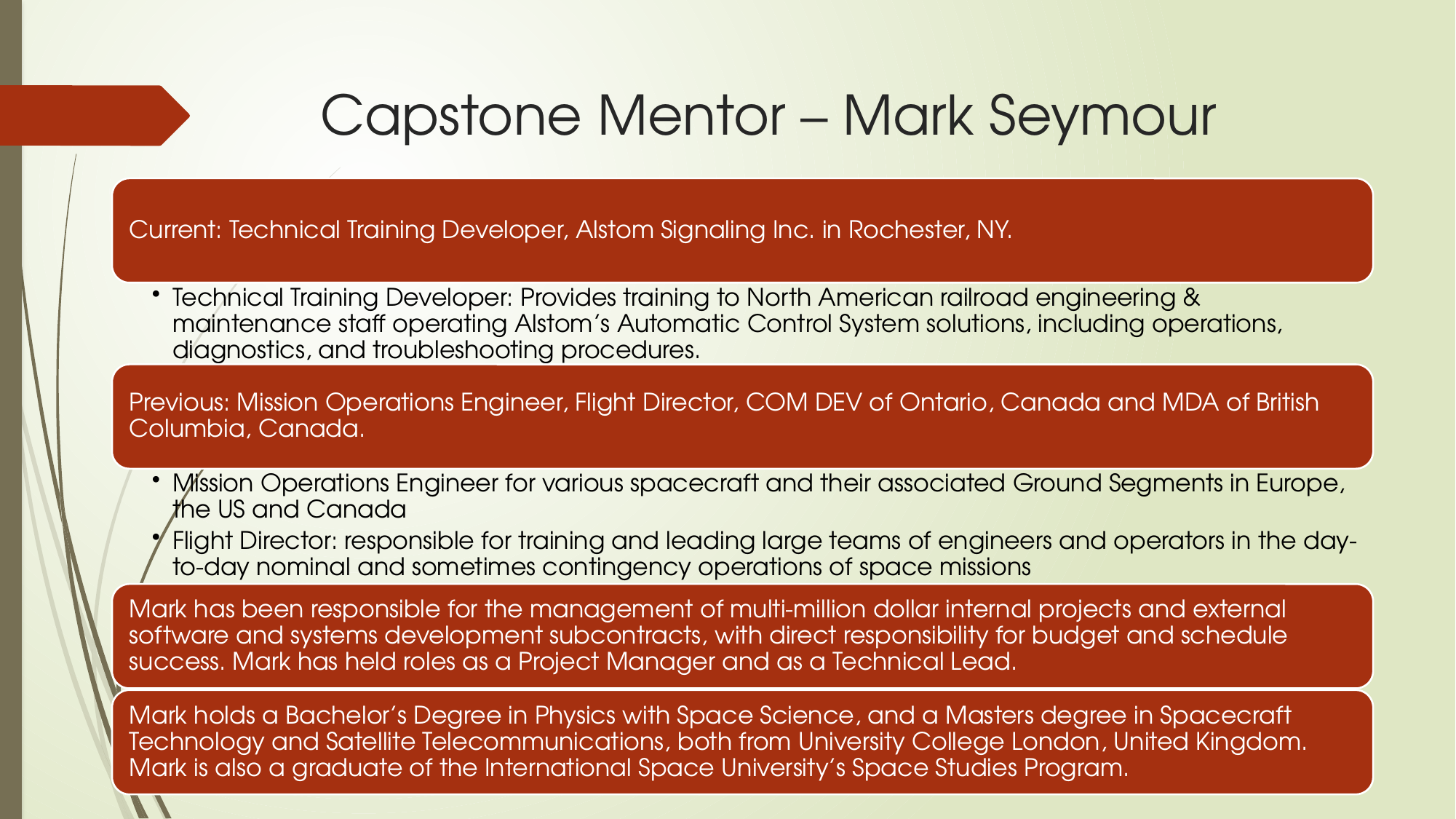

# Capstone Mentor – Mark Seymour
Current: Technical Training Developer, Alstom Signaling Inc. in Rochester, NY.
Technical Training Developer: Provides training to North American railroad engineering & maintenance staff operating Alstom’s Automatic Control System solutions, including operations, diagnostics, and troubleshooting procedures.
Previous: Mission Operations Engineer, Flight Director, COM DEV of Ontario, Canada and MDA of British Columbia, Canada.
Mission Operations Engineer for various spacecraft and their associated Ground Segments in Europe, the US and Canada
Flight Director: responsible for training and leading large teams of engineers and operators in the day-to-day nominal and sometimes contingency operations of space missions
Mark has been responsible for the management of multi-million dollar internal projects and external software and systems development subcontracts, with direct responsibility for budget and schedule success. Mark has held roles as a Project Manager and as a Technical Lead.
Mark holds a Bachelor’s Degree in Physics with Space Science, and a Masters degree in Spacecraft Technology and Satellite Telecommunications, both from University College London, United Kingdom. Mark is also a graduate of the International Space University’s Space Studies Program.